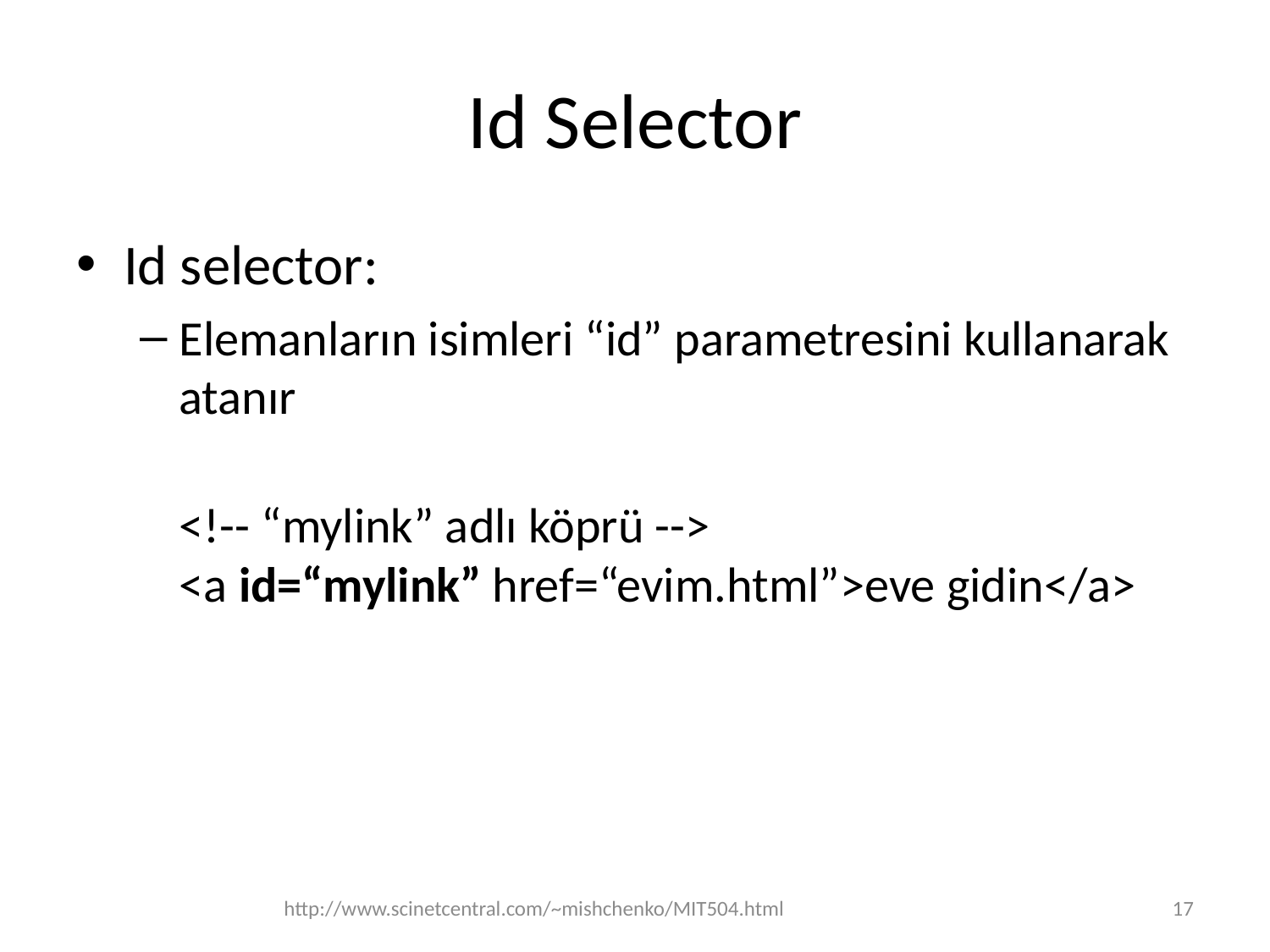

# Id Selector
Id selector:
Elemanların isimleri “id” parametresini kullanarak atanır
<!-- “mylink” adlı köprü -->
<a id=“mylink” href=“evim.html”>eve gidin</a>
http://www.scinetcentral.com/~mishchenko/MIT504.html
17